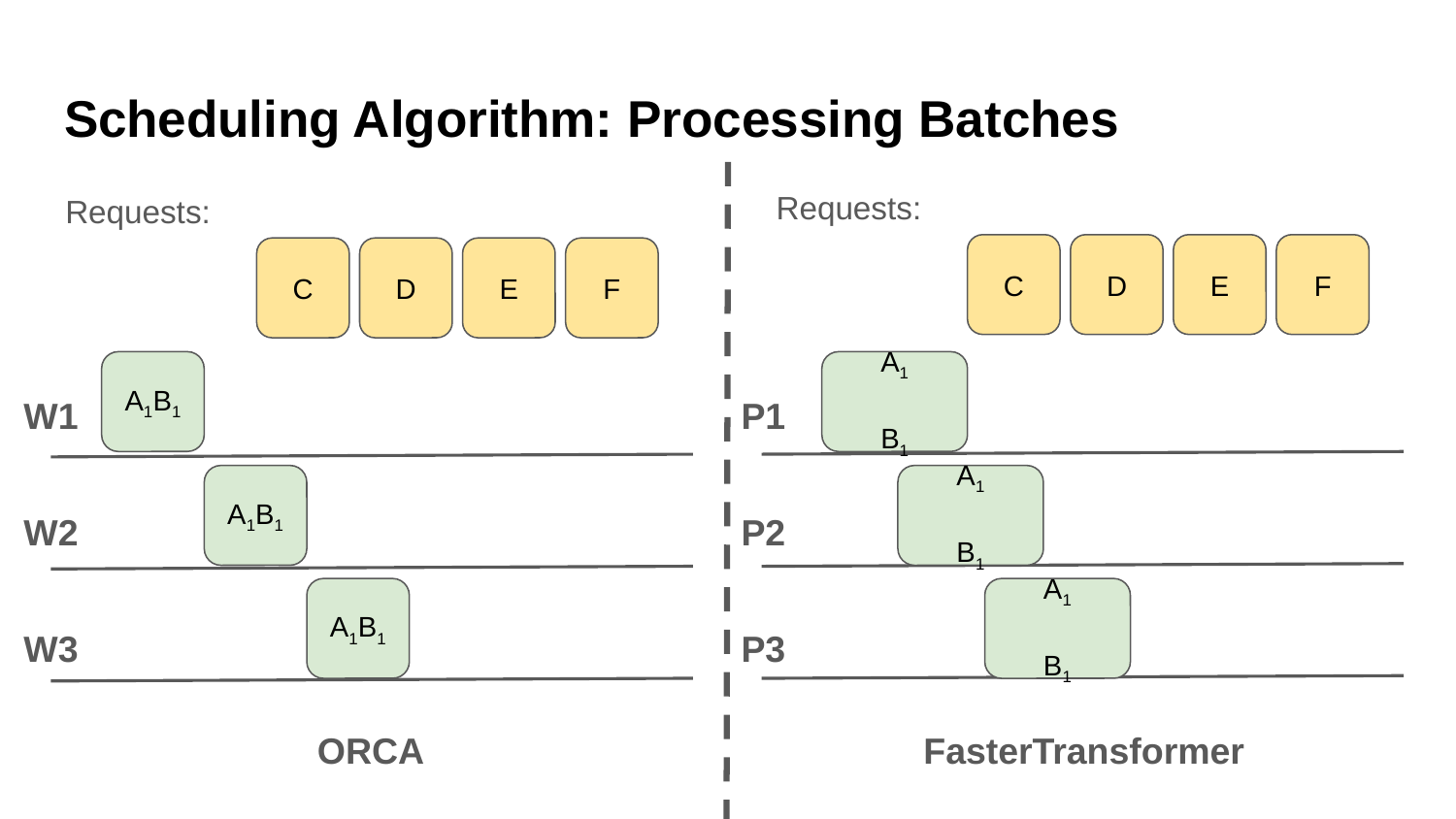

# Scheduling Algorithm: Processing Batches
Requests:
Requests:
C
D
E
F
C
D
E
F
A1B1
A1	B1
W1
P1
A1B1
A1	B1
W2
P2
A1B1
A1	B1
W3
P3
ORCA
FasterTransformer